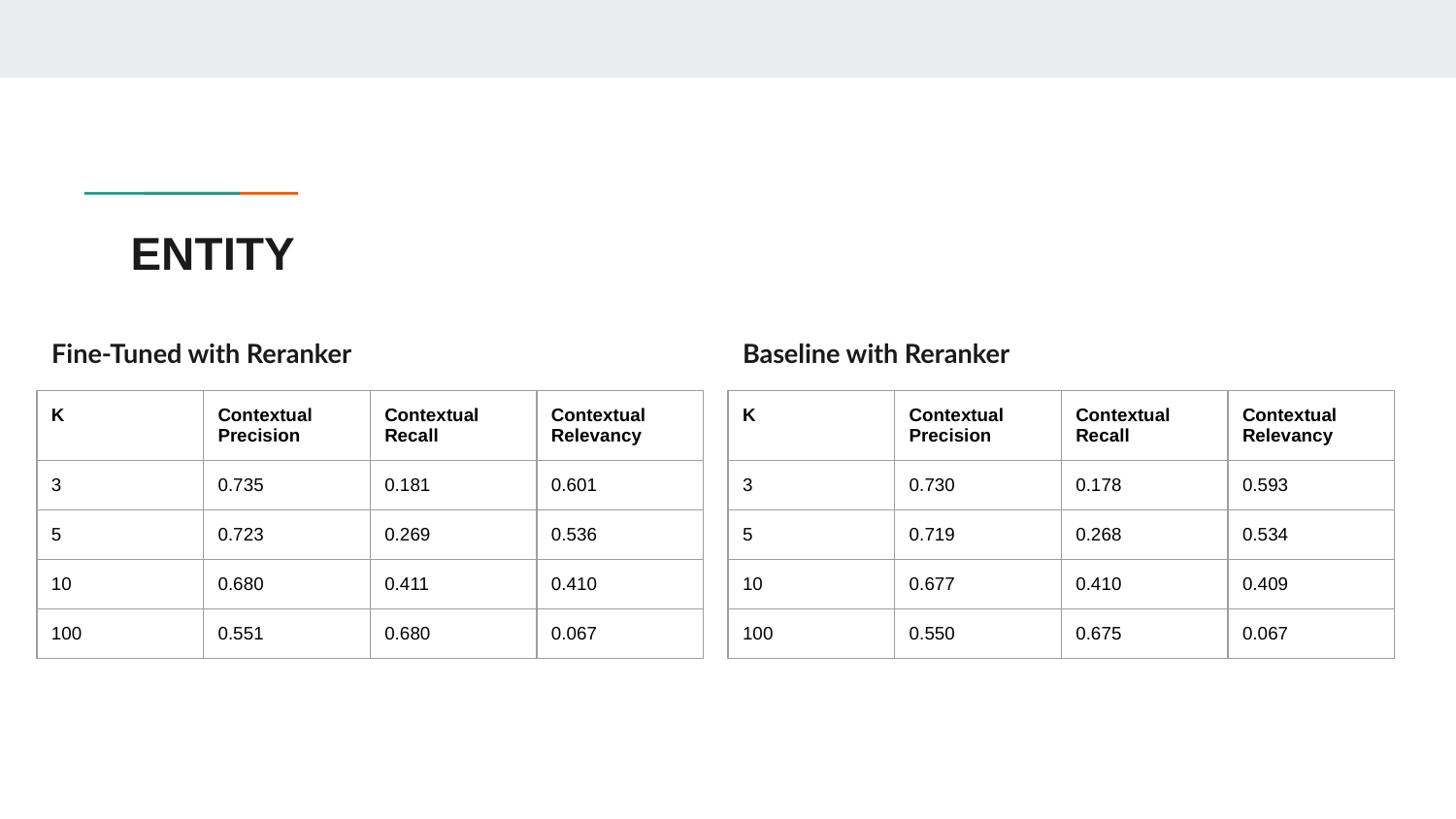

# ENTITY
Fine-Tuned with Reranker
Baseline with Reranker
| K | Contextual Precision | Contextual Recall | Contextual Relevancy |
| --- | --- | --- | --- |
| 3 | 0.735 | 0.181 | 0.601 |
| 5 | 0.723 | 0.269 | 0.536 |
| 10 | 0.680 | 0.411 | 0.410 |
| 100 | 0.551 | 0.680 | 0.067 |
| K | Contextual Precision | Contextual Recall | Contextual Relevancy |
| --- | --- | --- | --- |
| 3 | 0.730 | 0.178 | 0.593 |
| 5 | 0.719 | 0.268 | 0.534 |
| 10 | 0.677 | 0.410 | 0.409 |
| 100 | 0.550 | 0.675 | 0.067 |